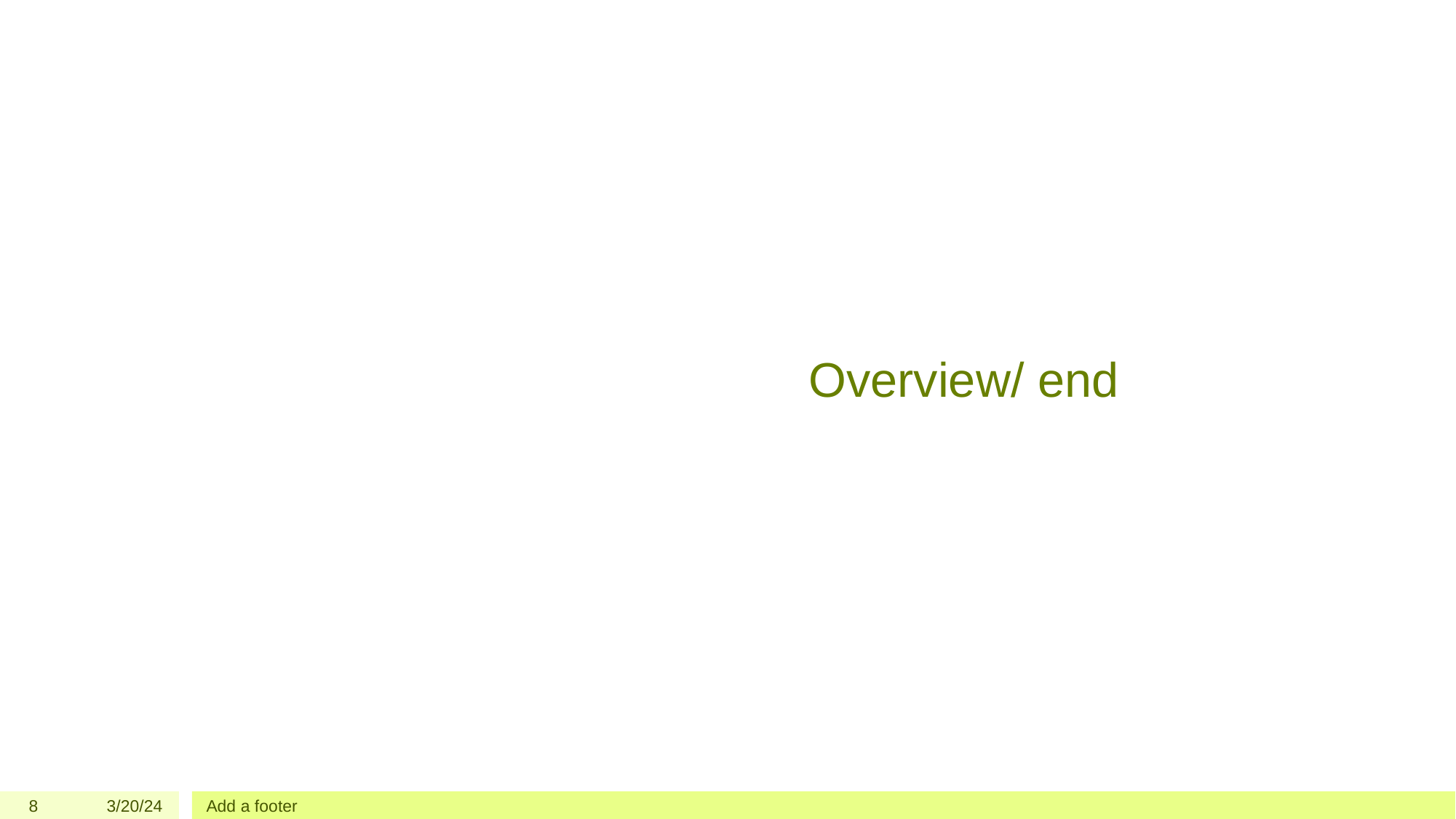

# Overview/ end

8
3/20/24
Add a footer